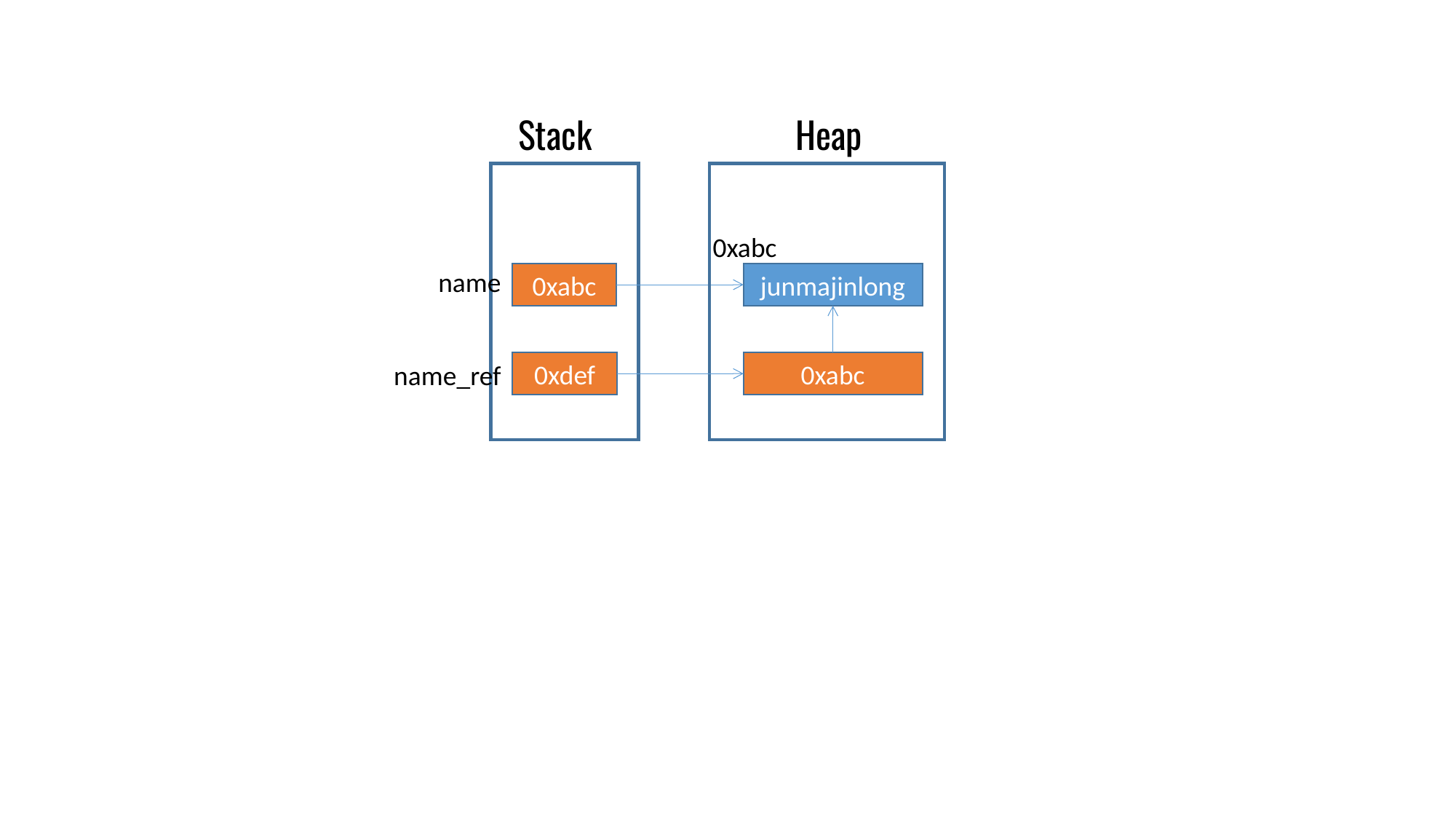

Stack
Heap

0xabc
name
0xabc
junmajinlong
name_ref
0xdef
0xabc